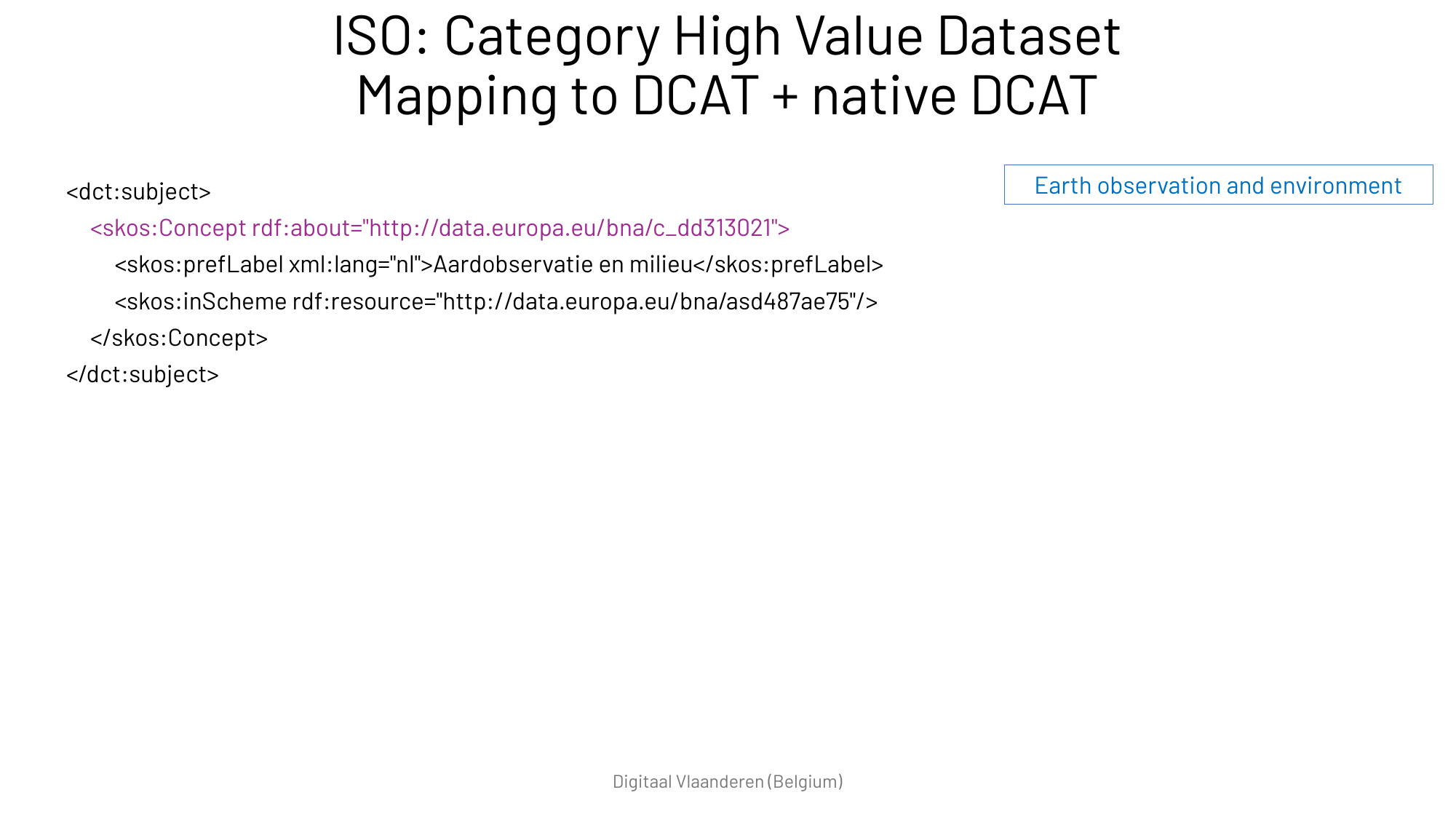

# ISO: Category High Value Dataset Mapping to DCAT + native DCAT
Earth observation and environment
<dct:subject>
 <skos:Concept rdf:about="http://data.europa.eu/bna/c_dd313021">
  <skos:prefLabel xml:lang="nl">Aardobservatie en milieu</skos:prefLabel>
  <skos:inScheme rdf:resource="http://data.europa.eu/bna/asd487ae75"/>
 </skos:Concept>
</dct:subject>

Digitaal Vlaanderen (Belgium)